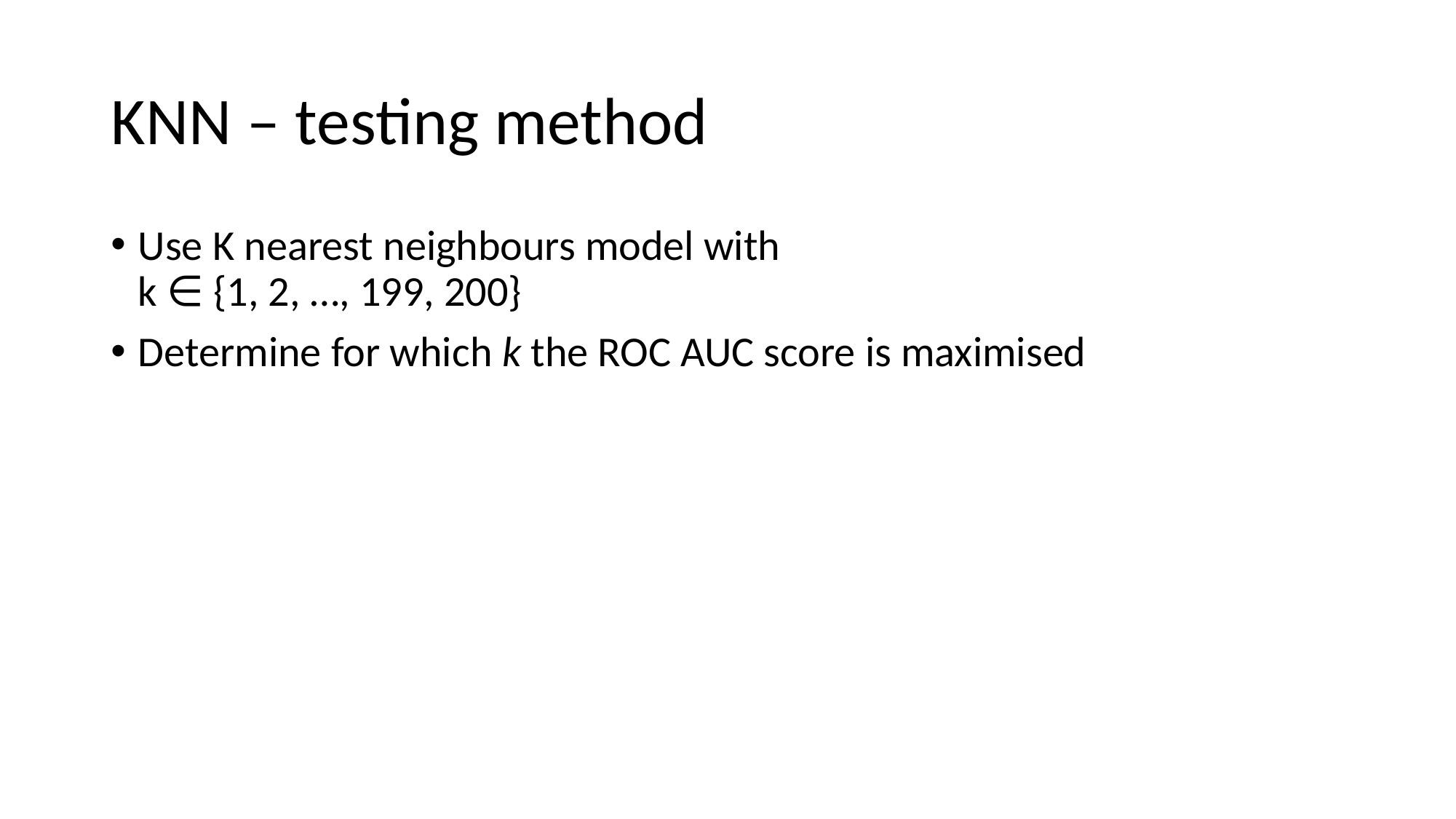

# KNN – testing method
Use K nearest neighbours model with
k ∈ {1, 2, …, 199, 200}
Determine for which k the ROC AUC score is maximised